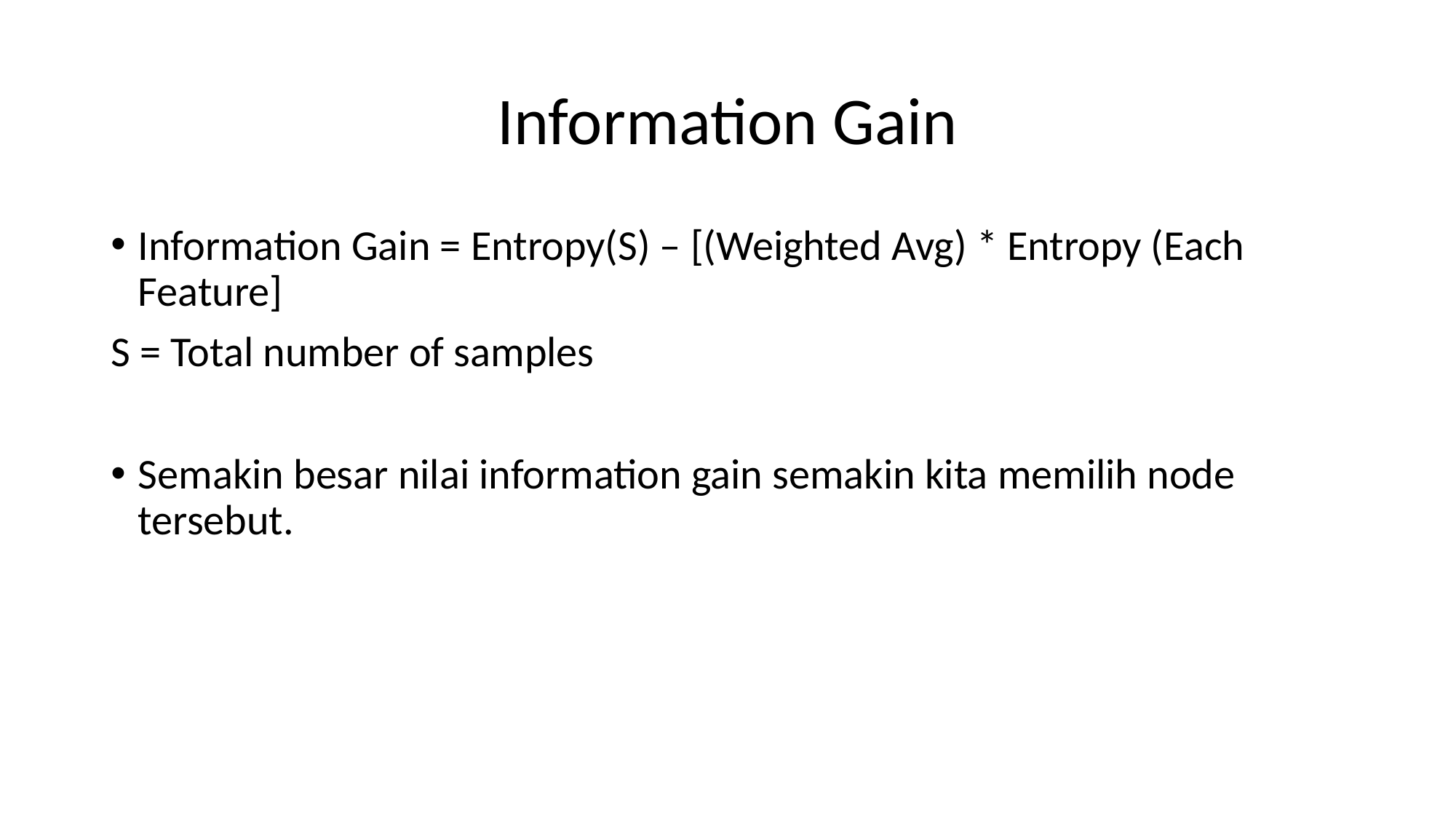

# Information Gain
Information Gain = Entropy(S) – [(Weighted Avg) * Entropy (Each Feature]
S = Total number of samples

Semakin besar nilai information gain semakin kita memilih node tersebut.